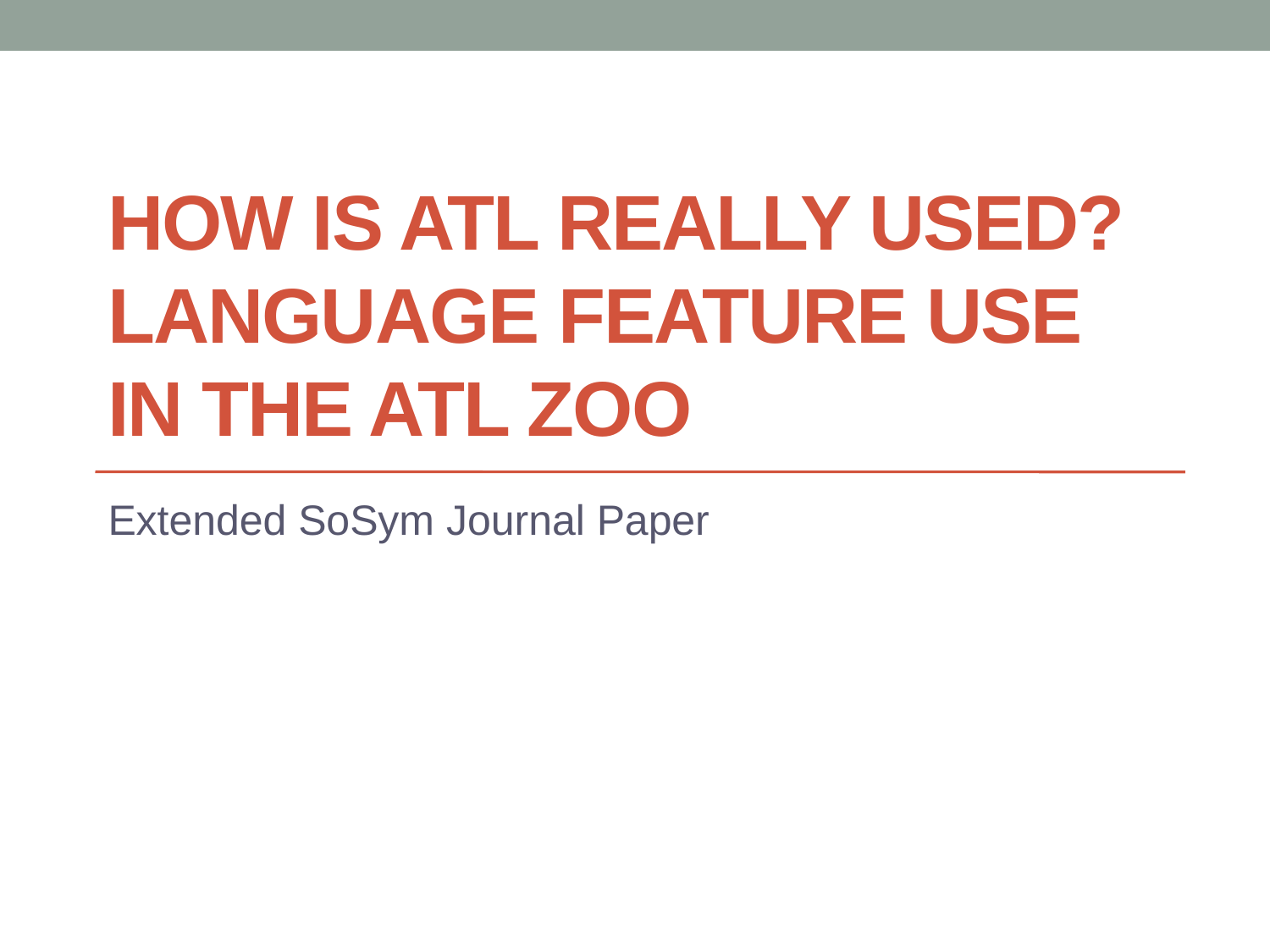

# How is ATL Really Used? Language Feature Use in the ATL Zoo
Extended SoSym Journal Paper